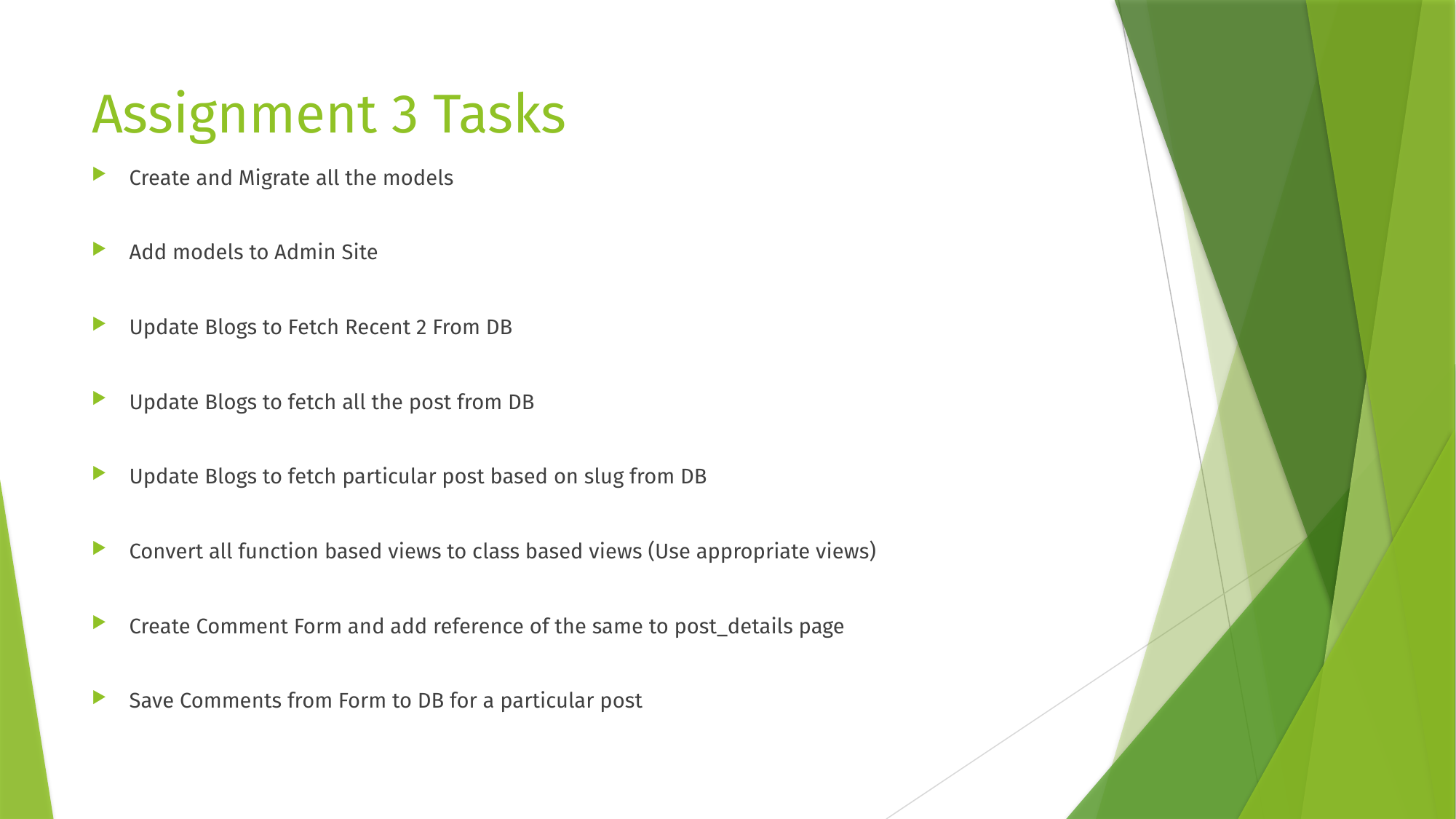

# Assignment 3 Tasks
Create and Migrate all the models

Add models to Admin Site

Update Blogs to Fetch Recent 2 From DB

Update Blogs to fetch all the post from DB

Update Blogs to fetch particular post based on slug from DB

Convert all function based views to class based views (Use appropriate views)

Create Comment Form and add reference of the same to post_details page

Save Comments from Form to DB for a particular post